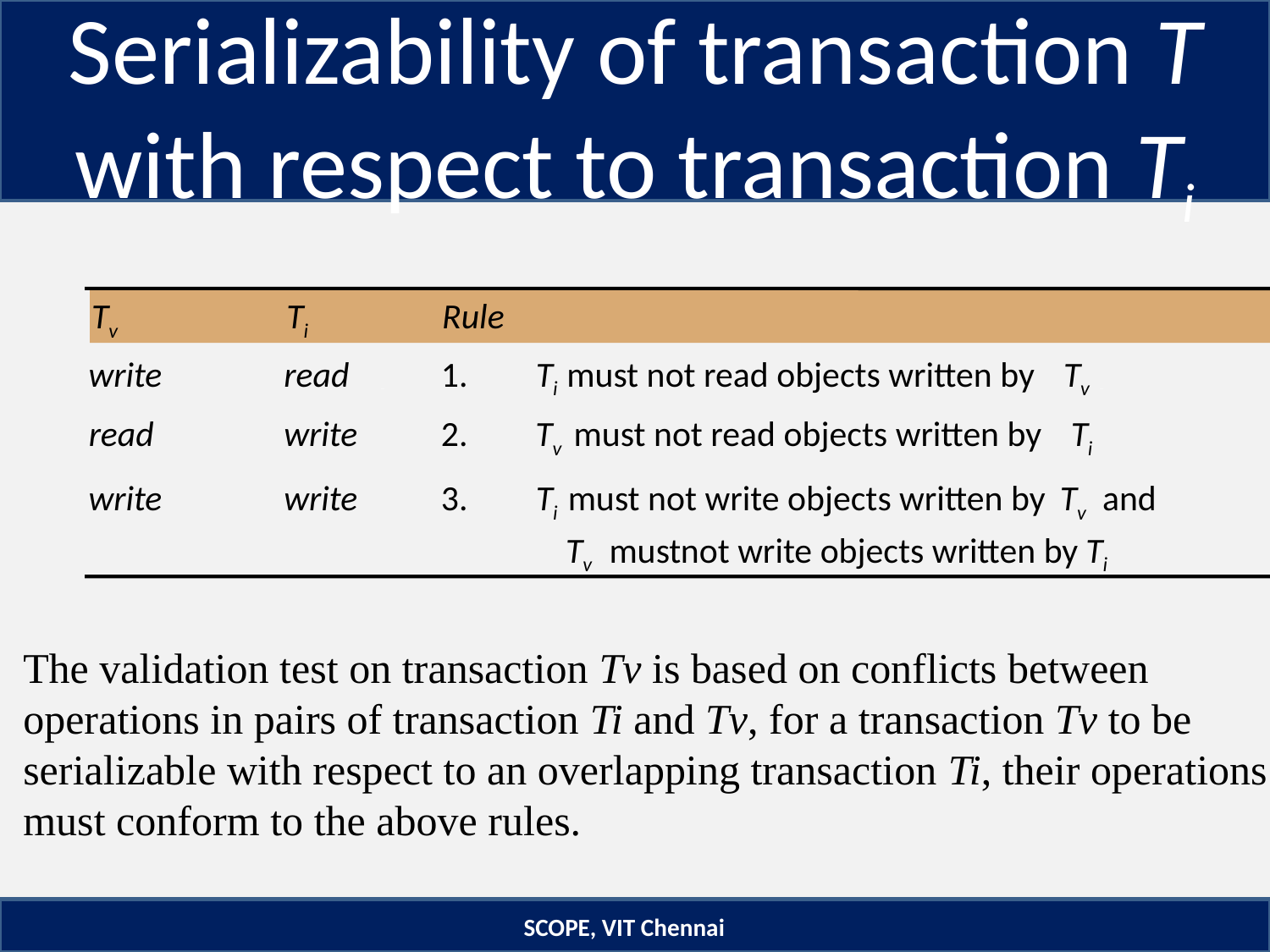

# Serializability of transaction T with respect to transaction Ti

Tv
Ti
Rule

write
read
1.
Ti
 must not read objects written by
Tv

read
write
2.
Tv
 must not read objects written by
Ti

write
write
3.
Ti
 must not write objects written by
Tv
and
Tv
 must
not write objects written by
Ti

The validation test on transaction Tv is based on conflicts between operations in pairs of transaction Ti and Tv, for a transaction Tv to be serializable with respect to an overlapping transaction Ti, their operations must conform to the above rules.
SCOPE, VIT Chennai